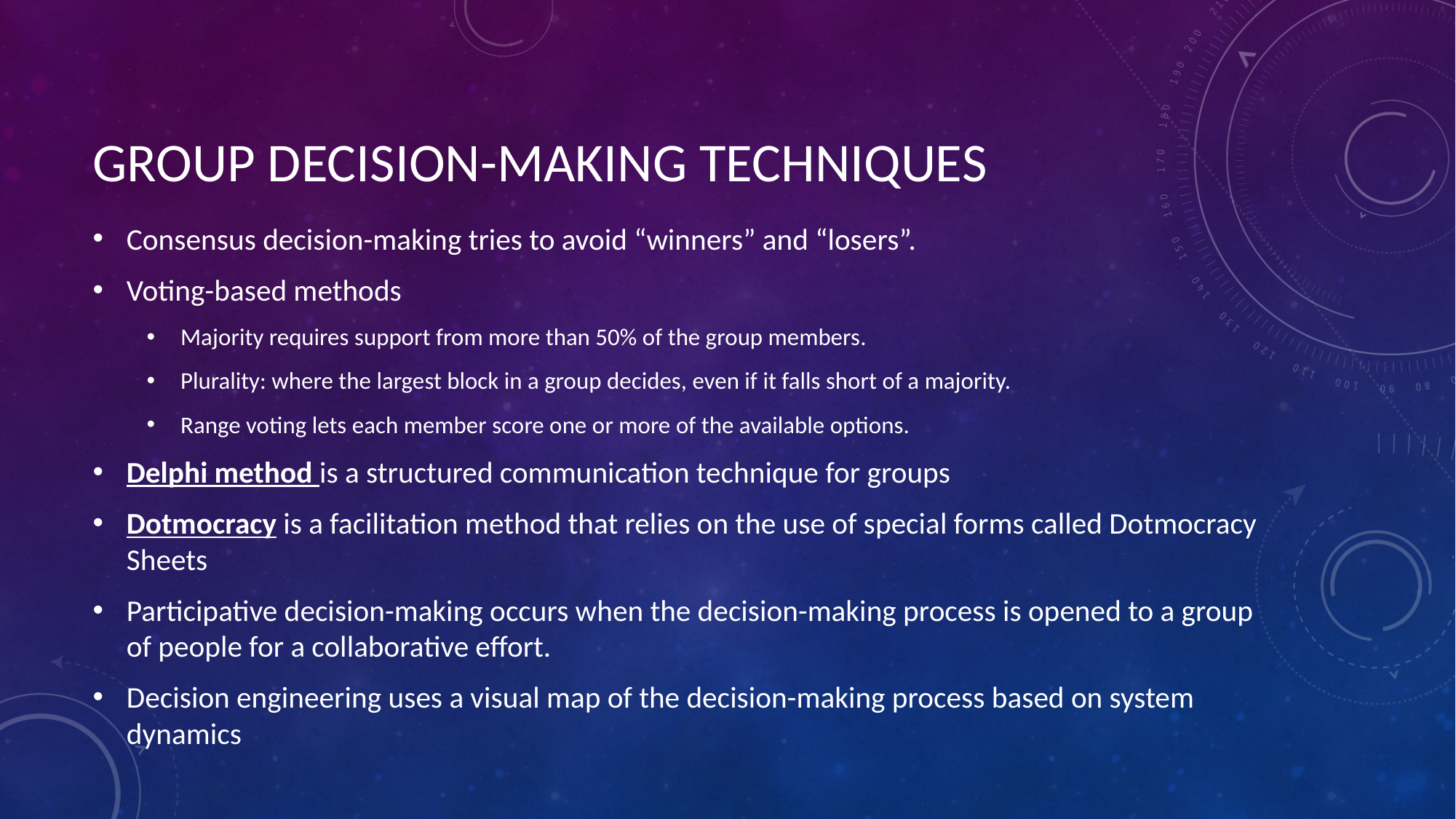

# Group Decision-Making Techniques
Consensus decision-making tries to avoid “winners” and “losers”.
Voting-based methods
Majority requires support from more than 50% of the group members.
Plurality: where the largest block in a group decides, even if it falls short of a majority.
Range voting lets each member score one or more of the available options.
Delphi method is a structured communication technique for groups
Dotmocracy is a facilitation method that relies on the use of special forms called Dotmocracy Sheets
Participative decision-making occurs when the decision-making process is opened to a group of people for a collaborative effort.
Decision engineering uses a visual map of the decision-making process based on system dynamics